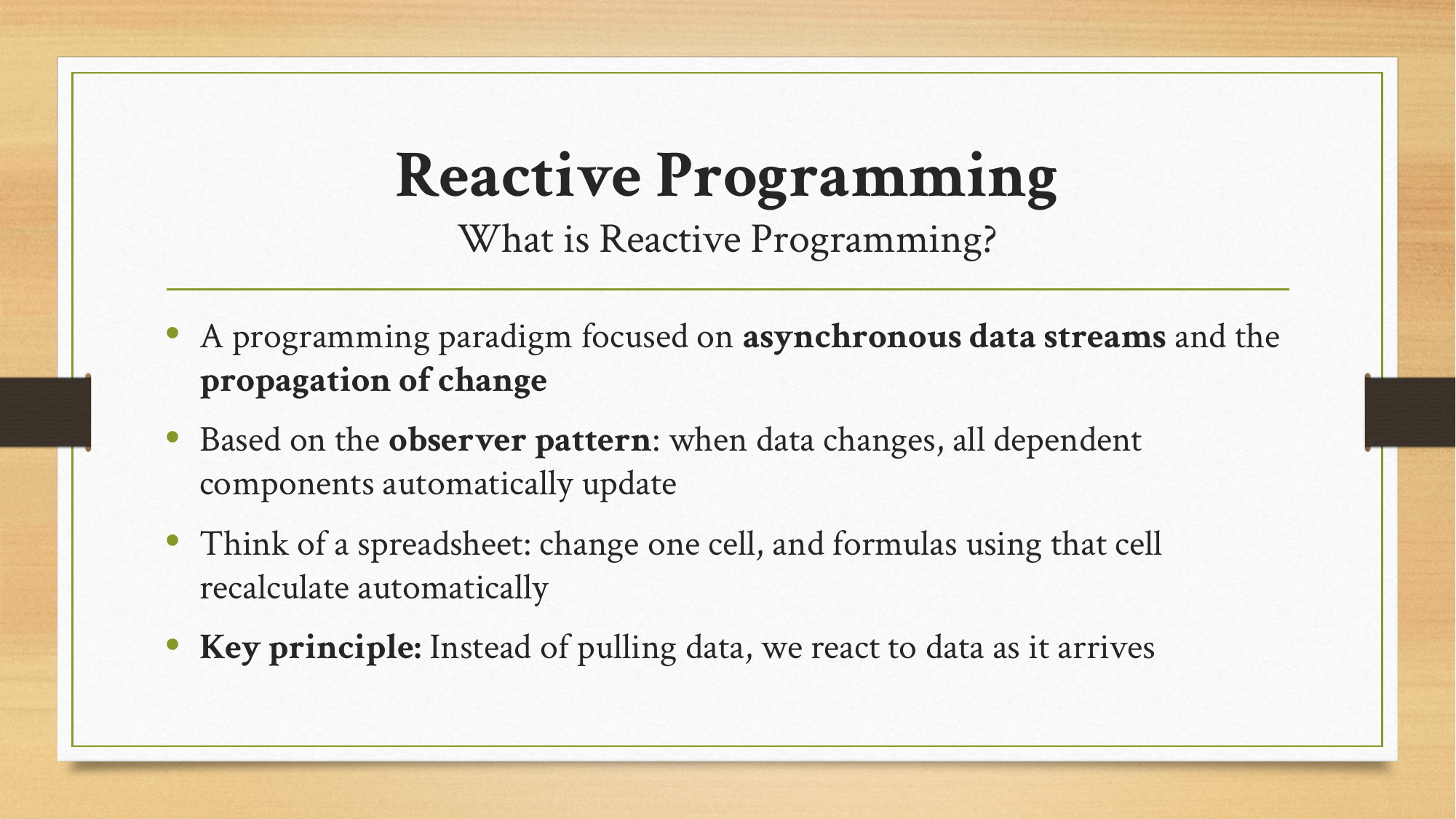

# Reactive Programming What is Reactive Programming?
A programming paradigm focused on asynchronous data streams and the propagation of change
Based on the observer pattern: when data changes, all dependent components automatically update
Think of a spreadsheet: change one cell, and formulas using that cell recalculate automatically
Key principle: Instead of pulling data, we react to data as it arrives